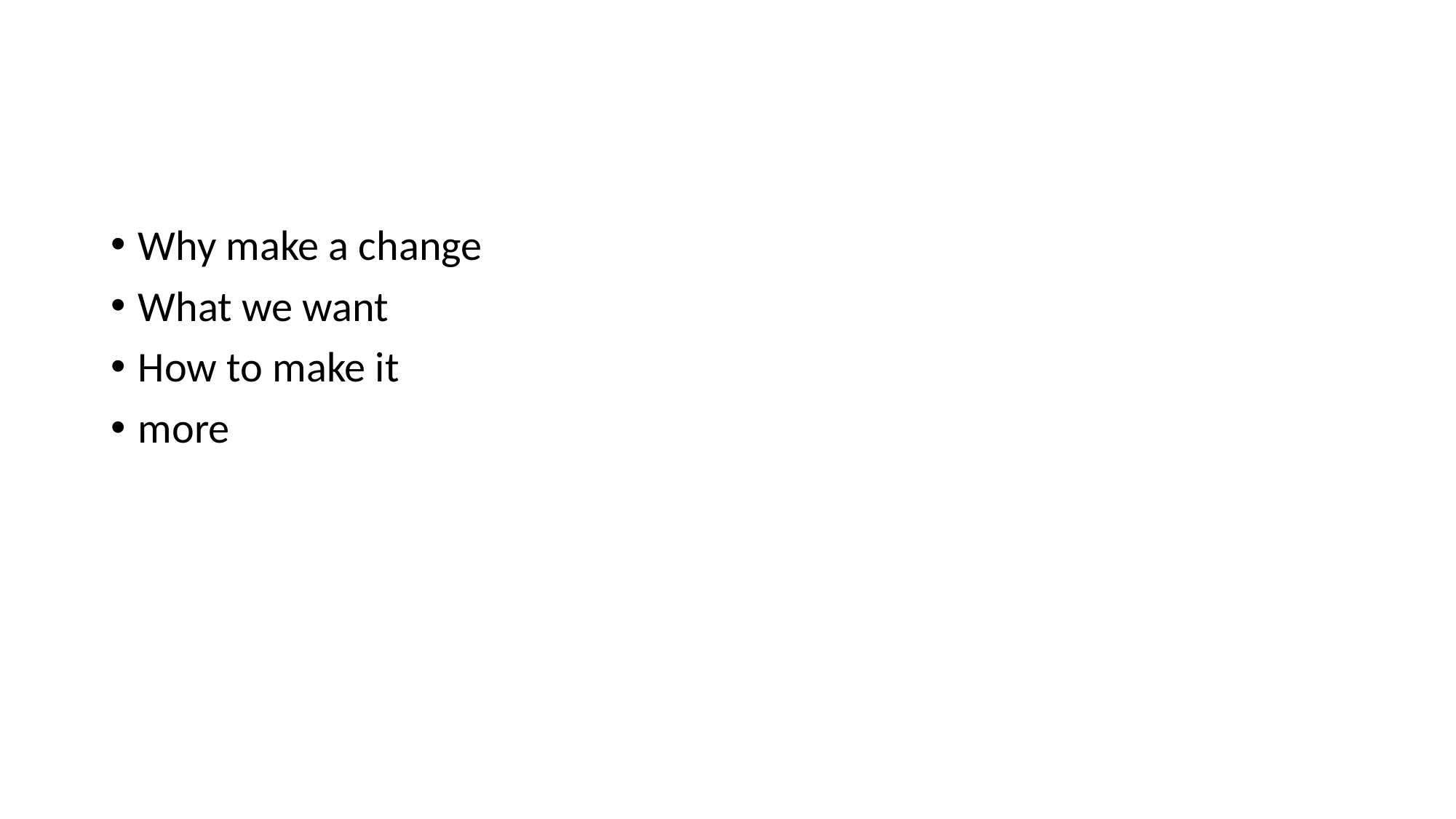

#
Why make a change
What we want
How to make it
more